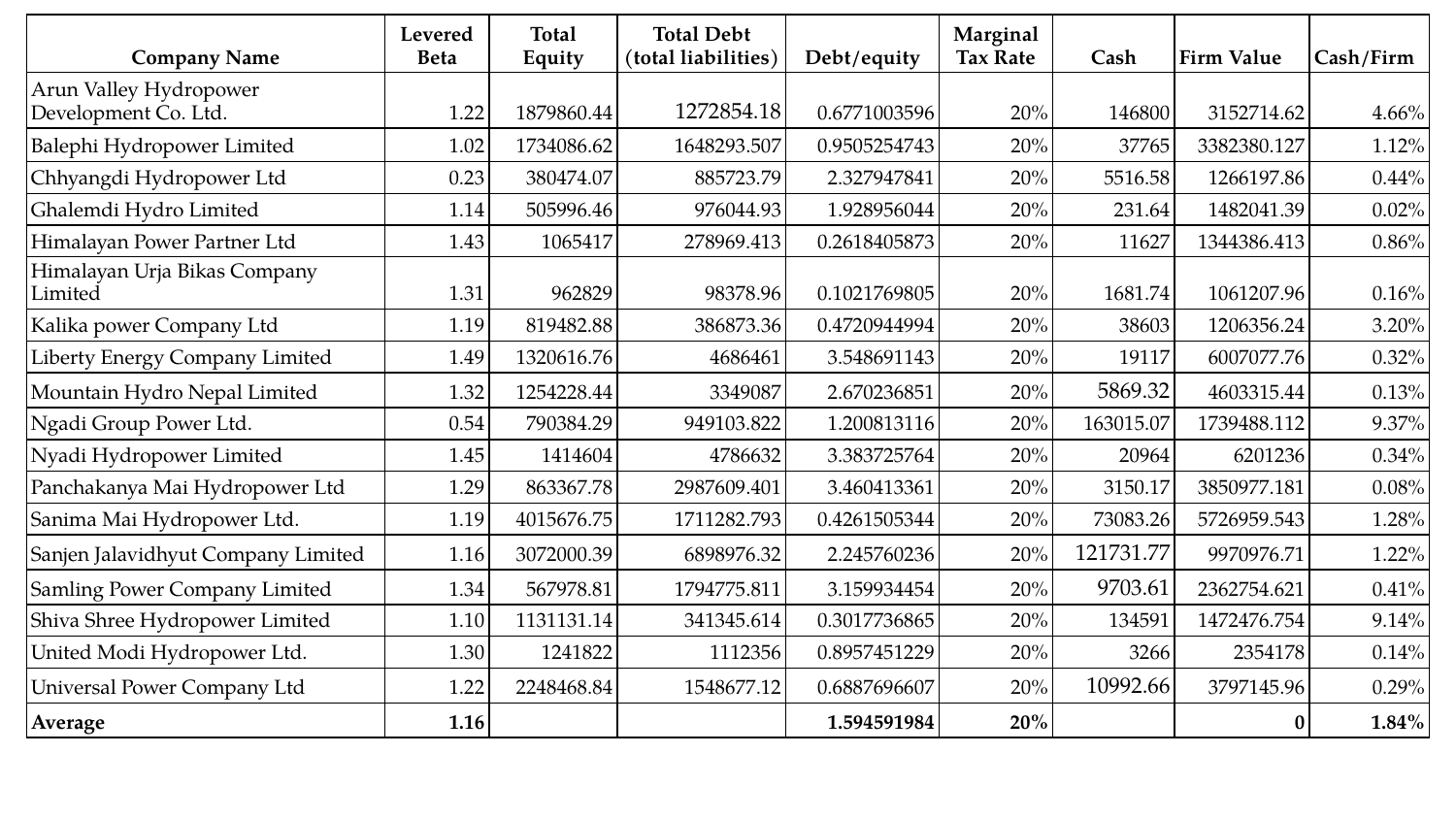

| Company Name | Levered Beta | Total Equity | Total Debt (total liabilities) | Debt/equity | Marginal Tax Rate | Cash | Firm Value | Cash/Firm |
| --- | --- | --- | --- | --- | --- | --- | --- | --- |
| Arun Valley Hydropower Development Co. Ltd. | 1.22 | 1879860.44 | 1272854.18 | 0.6771003596 | 20% | 146800 | 3152714.62 | 4.66% |
| Balephi Hydropower Limited | 1.02 | 1734086.62 | 1648293.507 | 0.9505254743 | 20% | 37765 | 3382380.127 | 1.12% |
| Chhyangdi Hydropower Ltd | 0.23 | 380474.07 | 885723.79 | 2.327947841 | 20% | 5516.58 | 1266197.86 | 0.44% |
| Ghalemdi Hydro Limited | 1.14 | 505996.46 | 976044.93 | 1.928956044 | 20% | 231.64 | 1482041.39 | 0.02% |
| Himalayan Power Partner Ltd | 1.43 | 1065417 | 278969.413 | 0.2618405873 | 20% | 11627 | 1344386.413 | 0.86% |
| Himalayan Urja Bikas Company Limited | 1.31 | 962829 | 98378.96 | 0.1021769805 | 20% | 1681.74 | 1061207.96 | 0.16% |
| Kalika power Company Ltd | 1.19 | 819482.88 | 386873.36 | 0.4720944994 | 20% | 38603 | 1206356.24 | 3.20% |
| Liberty Energy Company Limited | 1.49 | 1320616.76 | 4686461 | 3.548691143 | 20% | 19117 | 6007077.76 | 0.32% |
| Mountain Hydro Nepal Limited | 1.32 | 1254228.44 | 3349087 | 2.670236851 | 20% | 5869.32 | 4603315.44 | 0.13% |
| Ngadi Group Power Ltd. | 0.54 | 790384.29 | 949103.822 | 1.200813116 | 20% | 163015.07 | 1739488.112 | 9.37% |
| Nyadi Hydropower Limited | 1.45 | 1414604 | 4786632 | 3.383725764 | 20% | 20964 | 6201236 | 0.34% |
| Panchakanya Mai Hydropower Ltd | 1.29 | 863367.78 | 2987609.401 | 3.460413361 | 20% | 3150.17 | 3850977.181 | 0.08% |
| Sanima Mai Hydropower Ltd. | 1.19 | 4015676.75 | 1711282.793 | 0.4261505344 | 20% | 73083.26 | 5726959.543 | 1.28% |
| Sanjen Jalavidhyut Company Limited | 1.16 | 3072000.39 | 6898976.32 | 2.245760236 | 20% | 121731.77 | 9970976.71 | 1.22% |
| Samling Power Company Limited | 1.34 | 567978.81 | 1794775.811 | 3.159934454 | 20% | 9703.61 | 2362754.621 | 0.41% |
| Shiva Shree Hydropower Limited | 1.10 | 1131131.14 | 341345.614 | 0.3017736865 | 20% | 134591 | 1472476.754 | 9.14% |
| United Modi Hydropower Ltd. | 1.30 | 1241822 | 1112356 | 0.8957451229 | 20% | 3266 | 2354178 | 0.14% |
| Universal Power Company Ltd | 1.22 | 2248468.84 | 1548677.12 | 0.6887696607 | 20% | 10992.66 | 3797145.96 | 0.29% |
| Average | 1.16 |  |  | 1.594591984 | 20% |  | 0 | 1.84% |